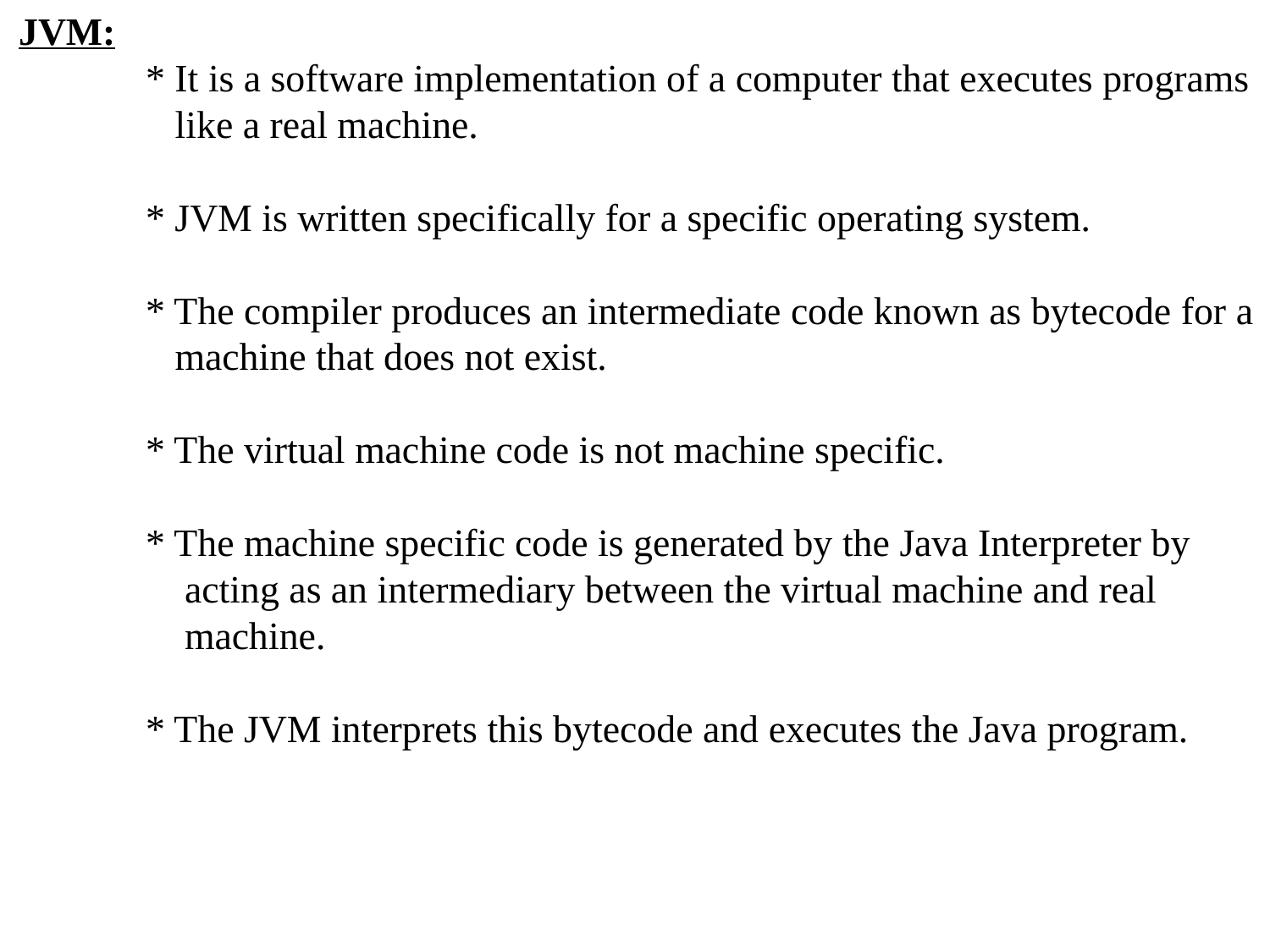

JVM:
	* It is a software implementation of a computer that executes programs
	   like a real machine.

	* JVM is written specifically for a specific operating system.

	* The compiler produces an intermediate code known as bytecode for a
	   machine that does not exist.

	* The virtual machine code is not machine specific.

	* The machine specific code is generated by the Java Interpreter by
	    acting as an intermediary between the virtual machine and real
	    machine.

	* The JVM interprets this bytecode and executes the Java program.